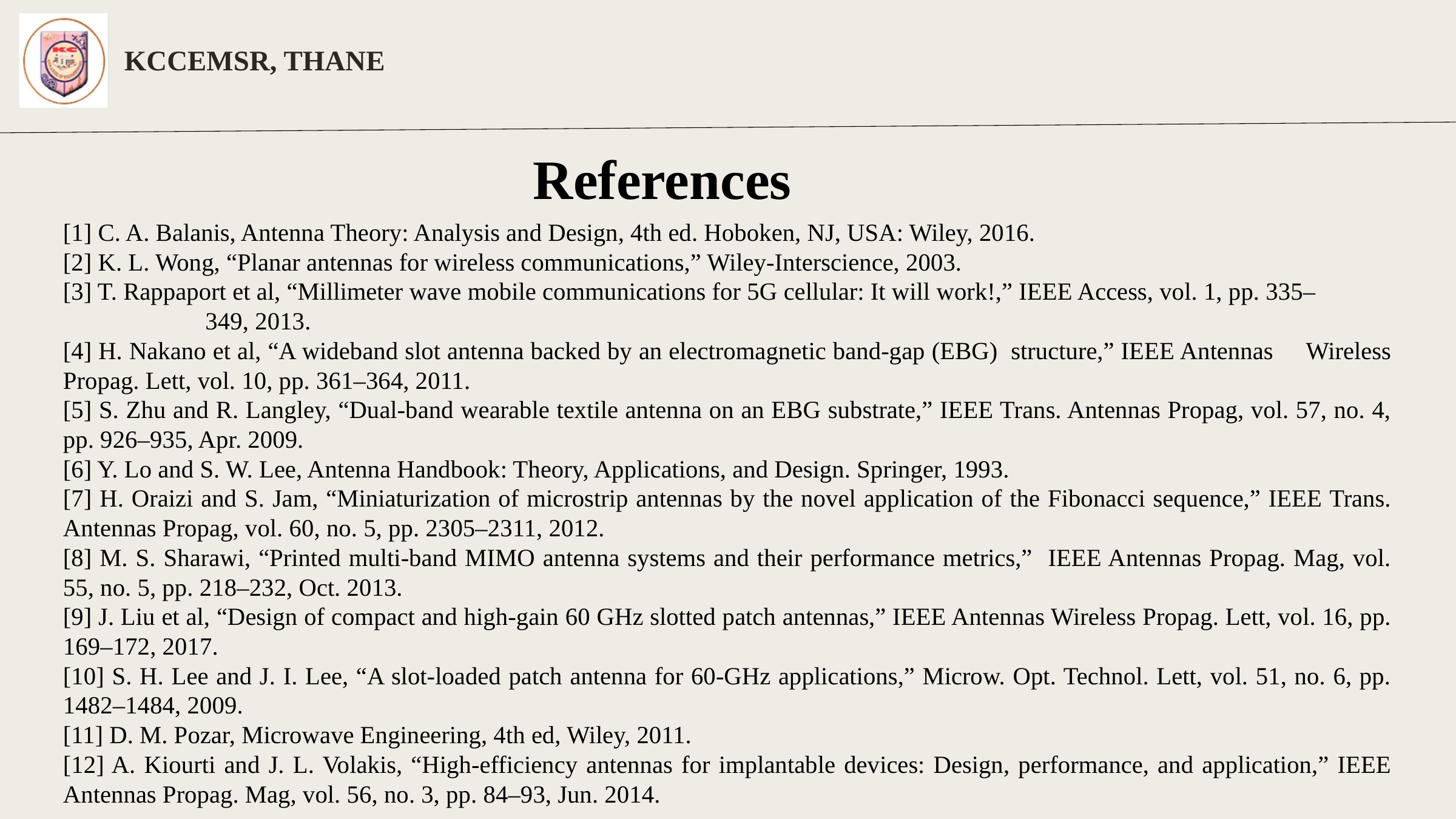

KCCEMSR, THANE

References
[1] C. A. Balanis, Antenna Theory: Analysis and Design, 4th ed. Hoboken, NJ, USA: Wiley, 2016.
[2] K. L. Wong, “Planar antennas for wireless communications,” Wiley-Interscience, 2003.
[3] T. Rappaport et al, “Millimeter wave mobile communications for 5G cellular: It will work!,” IEEE Access, vol. 1, pp. 335–                                    349, 2013.
[4] H. Nakano et al, “A wideband slot antenna backed by an electromagnetic band-gap (EBG)  structure,” IEEE Antennas     Wireless Propag. Lett, vol. 10, pp. 361–364, 2011.
[5] S. Zhu and R. Langley, “Dual-band wearable textile antenna on an EBG substrate,” IEEE Trans. Antennas Propag, vol. 57, no. 4, pp. 926–935, Apr. 2009.
[6] Y. Lo and S. W. Lee, Antenna Handbook: Theory, Applications, and Design. Springer, 1993.
[7] H. Oraizi and S. Jam, “Miniaturization of microstrip antennas by the novel application of the Fibonacci sequence,” IEEE Trans. Antennas Propag, vol. 60, no. 5, pp. 2305–2311, 2012.
[8] M. S. Sharawi, “Printed multi-band MIMO antenna systems and their performance metrics,”  IEEE Antennas Propag. Mag, vol. 55, no. 5, pp. 218–232, Oct. 2013.
[9] J. Liu et al, “Design of compact and high-gain 60 GHz slotted patch antennas,” IEEE Antennas Wireless Propag. Lett, vol. 16, pp. 169–172, 2017.
[10] S. H. Lee and J. I. Lee, “A slot-loaded patch antenna for 60-GHz applications,” Microw. Opt. Technol. Lett, vol. 51, no. 6, pp. 1482–1484, 2009.
[11] D. M. Pozar, Microwave Engineering, 4th ed, Wiley, 2011.
[12] A. Kiourti and J. L. Volakis, “High-efficiency antennas for implantable devices: Design, performance, and application,” IEEE Antennas Propag. Mag, vol. 56, no. 3, pp. 84–93, Jun. 2014.